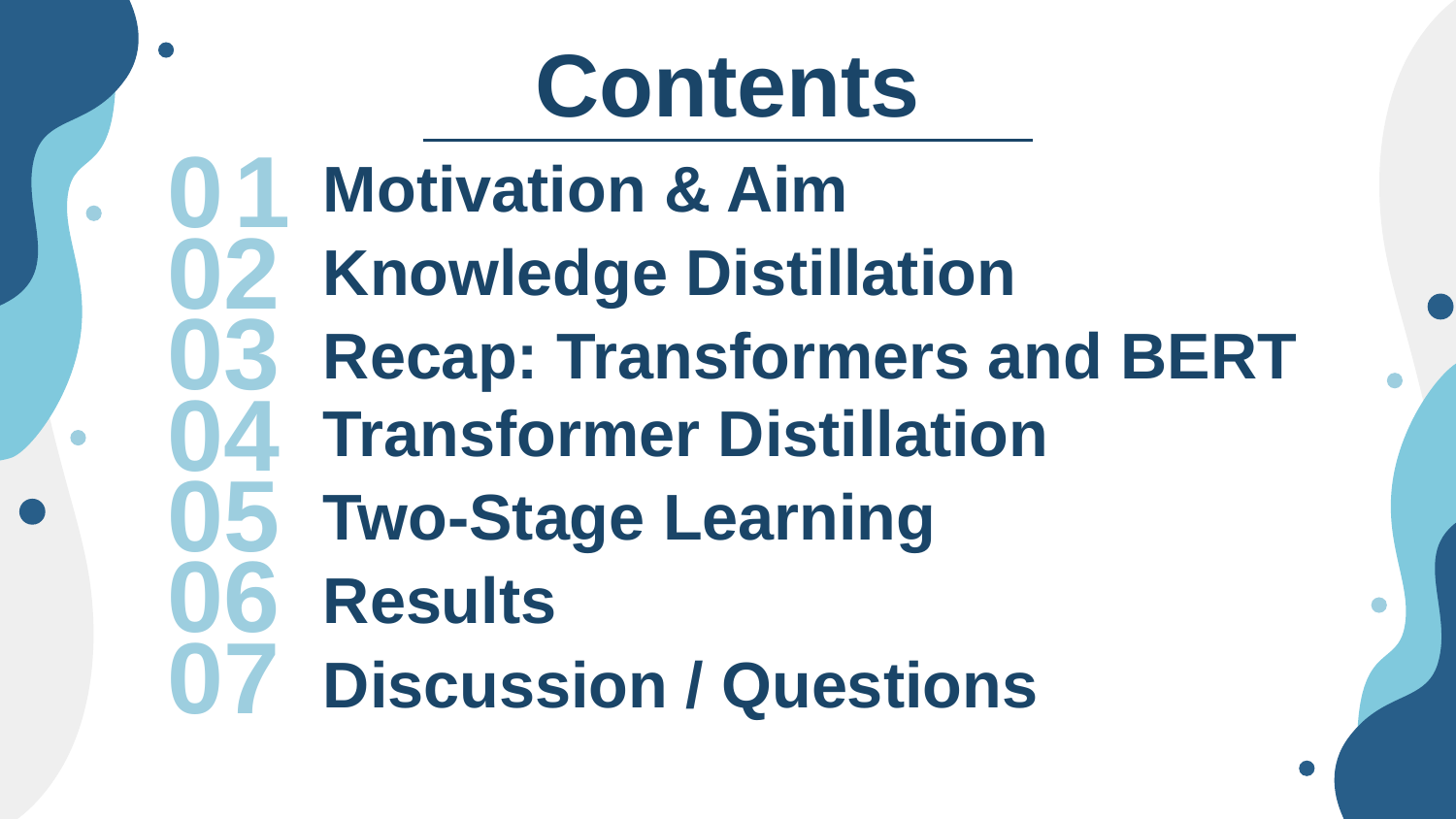

# Contents
Motivation & Aim
Knowledge Distillation
Recap: Transformers and BERT
Transformer Distillation
Two-Stage Learning
Results
Discussion / Questions
0 1
02
03
04
05
06
07